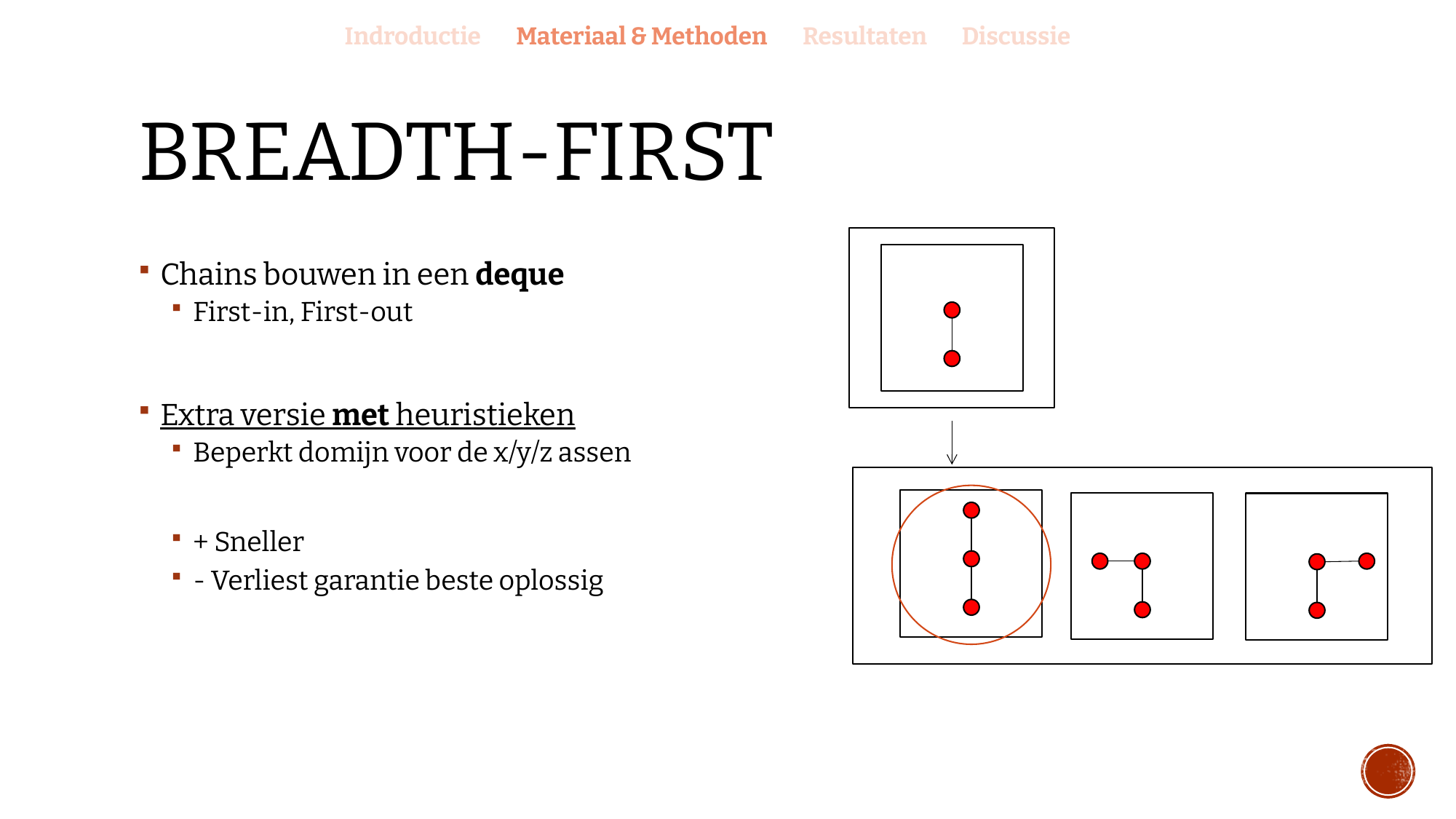

Indroductie        Materiaal & Methoden        Resultaten        Discussie
# Breadth-first

Chains bouwen in een deque
First-in, First-out

Extra versie met heuristieken
Beperkt domijn voor de x/y/z assen

+ Sneller
- Verliest garantie beste oplossig